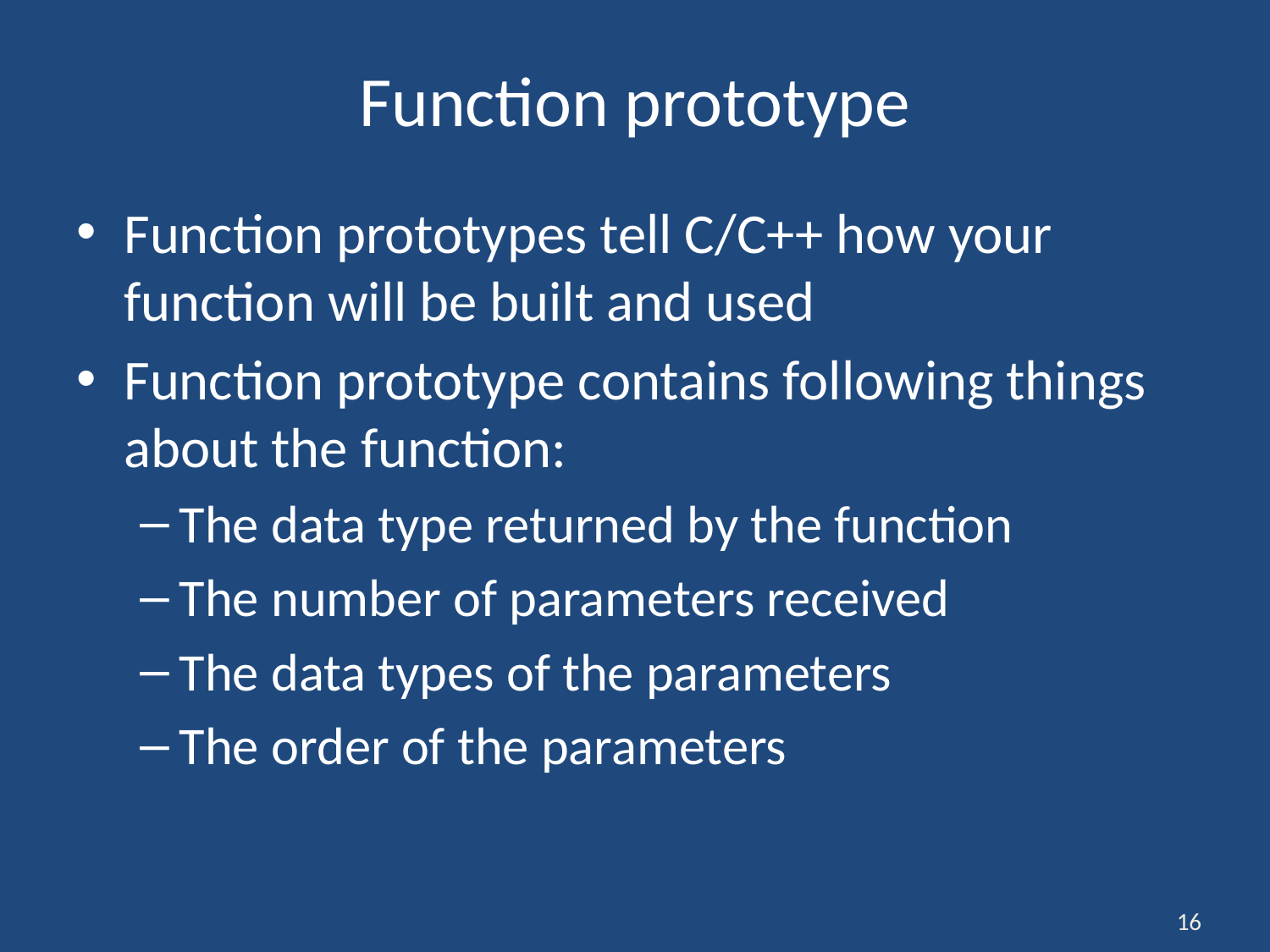

# Function prototype
Function prototypes tell C/C++ how your function will be built and used
Function prototype contains following things about the function:
The data type returned by the function
The number of parameters received
The data types of the parameters
The order of the parameters